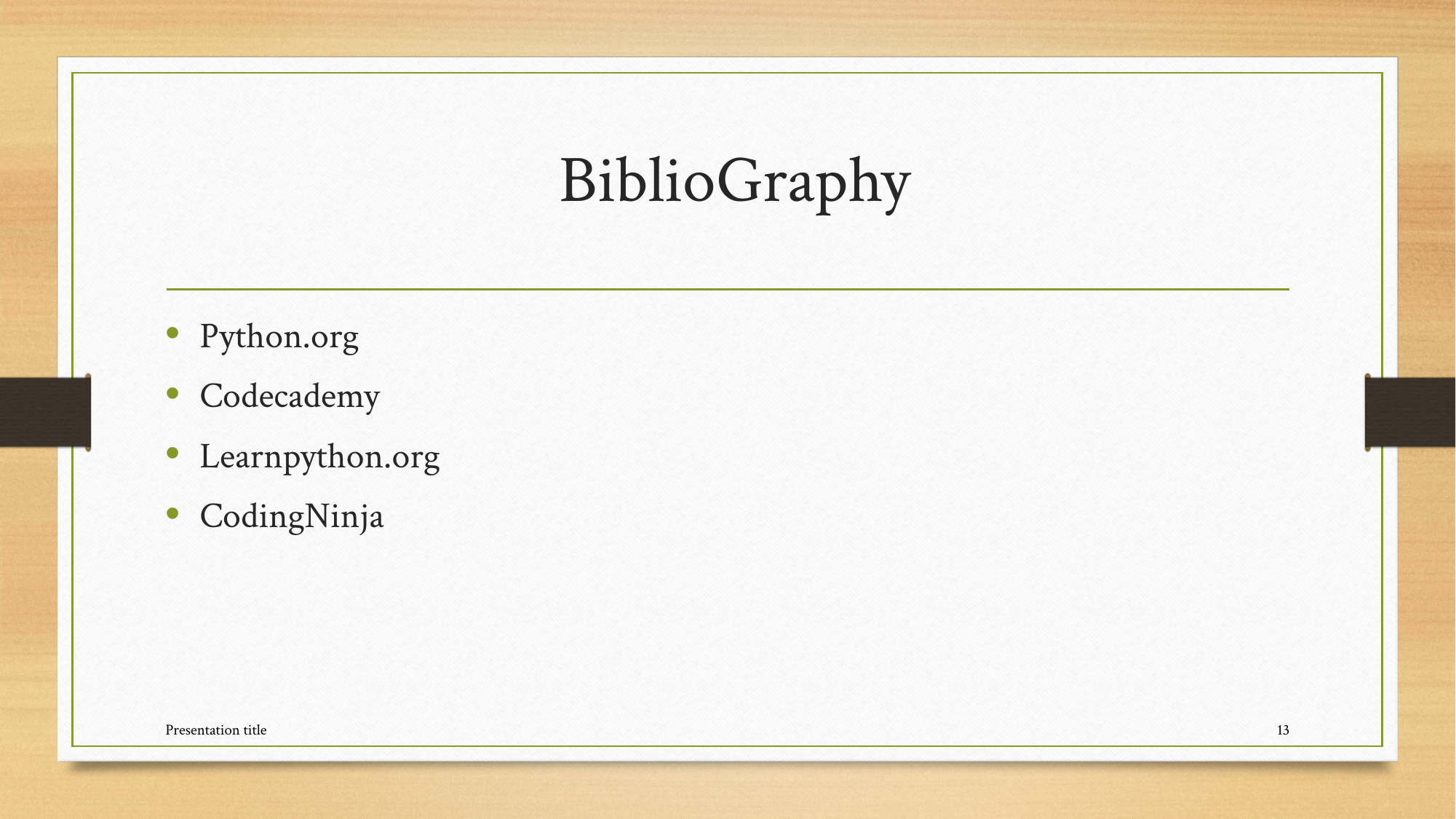

# BiblioGraphy
Python.org
Codecademy
Learnpython.org
CodingNinja
Presentation title
13